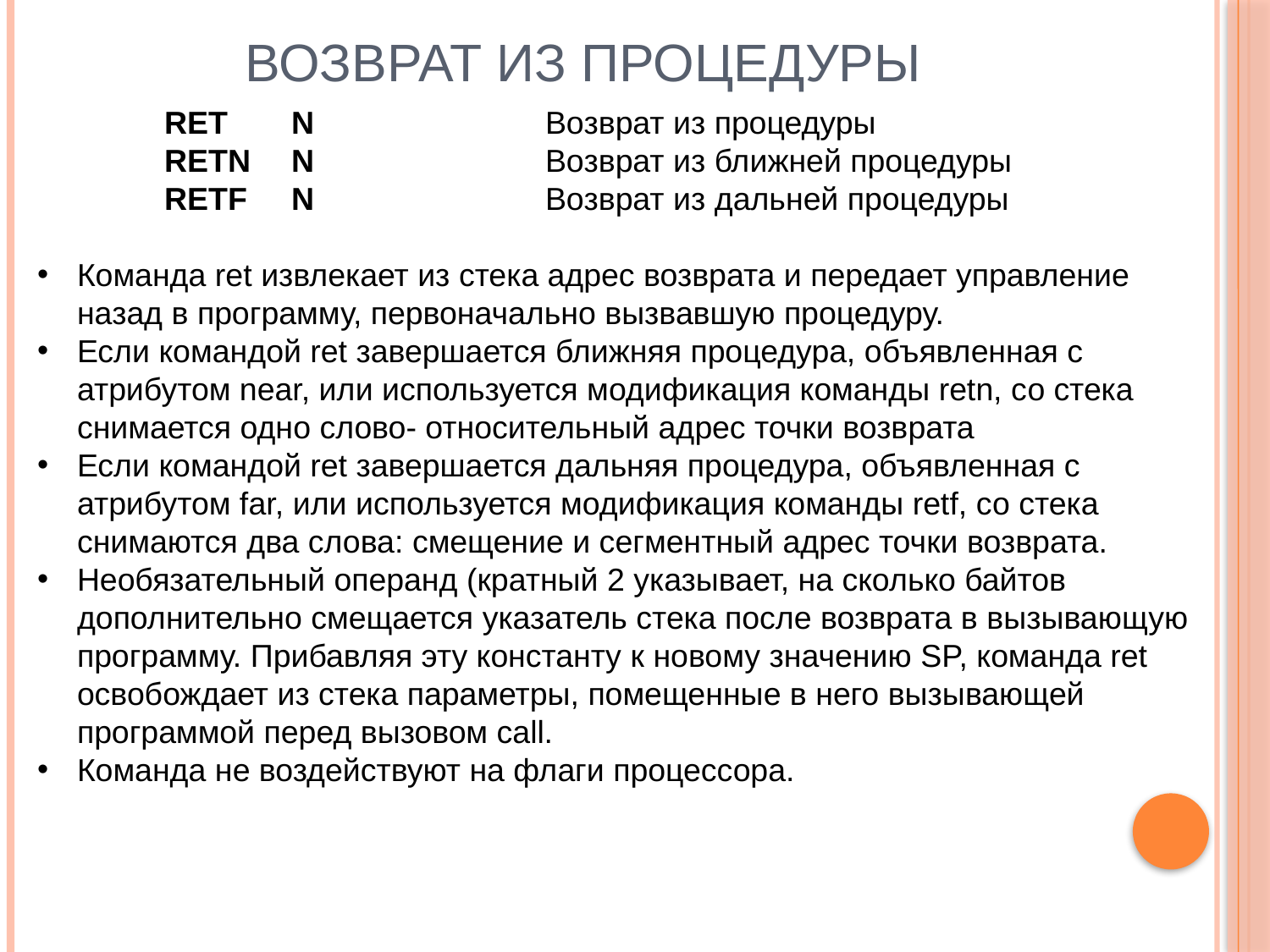

# Возврат из процедуры
	RET 	N		Возврат из процедуры
	RETN	N		Возврат из ближней процедуры
	RETF 	N		Возврат из дальней процедуры

Команда ret извлекает из стека адрес возврата и передает управление назад в программу, первоначально вызвавшую процедуру.
Если командой ret завершается ближняя процедура, объявленная с атрибутом near, или используется модификация команды retn, со стека снимается одно слово- относительный адрес точки возврата
Если командой ret завершается дальняя процедура, объявленная с атрибутом far, или используется модификация команды retf, со стека снимаются два слова: смещение и сегментный адрес точки возврата.
Необязательный операнд (кратный 2 указывает, на сколько байтов дополнительно смещается указатель стека после возврата в вызывающую программу. Прибавляя эту константу к новому значению SP, команда ret освобождает из стека параметры, помещенные в него вызывающей программой перед вызовом call.
Команда не воздействуют на флаги процессора.